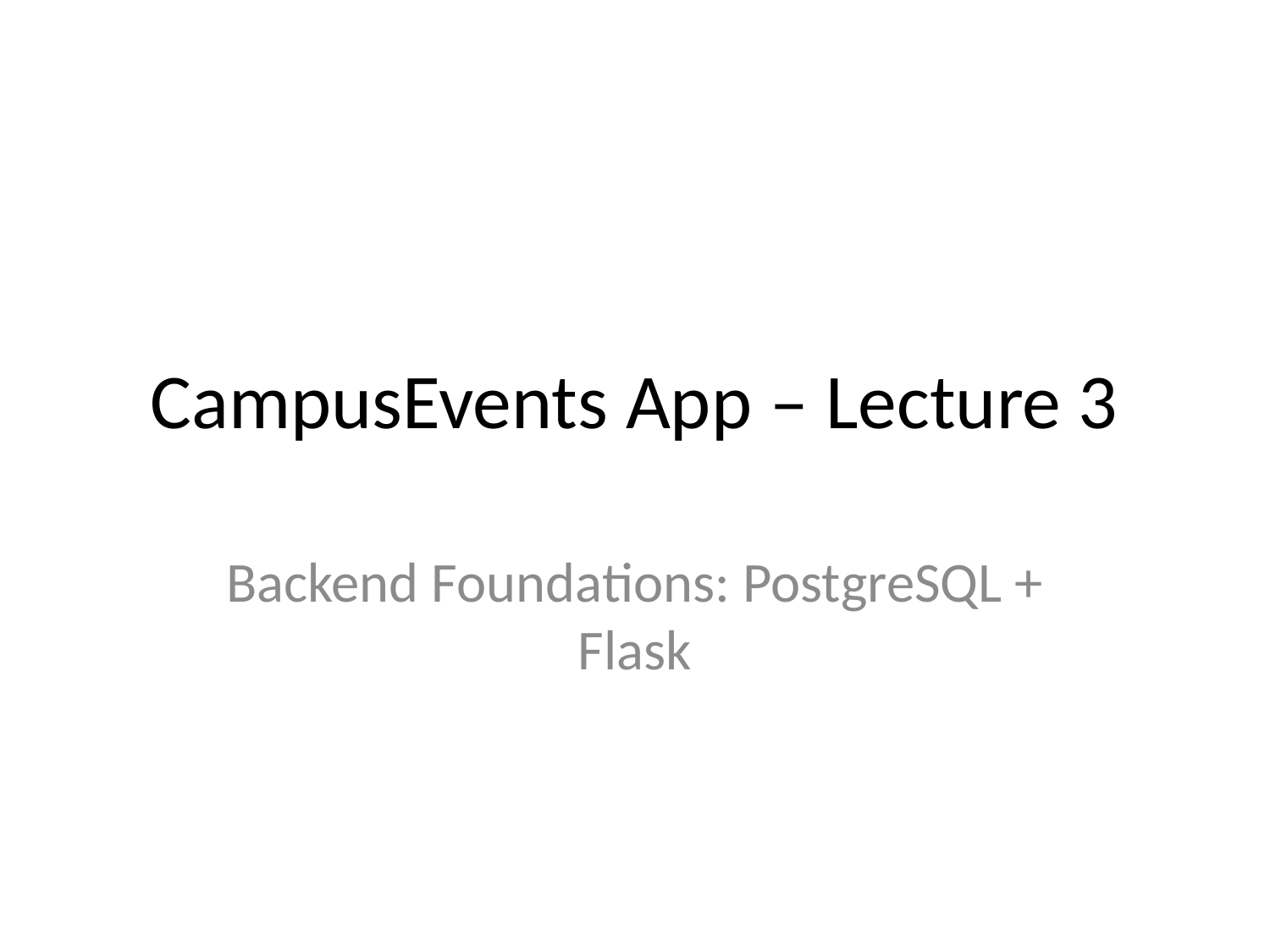

# CampusEvents App – Lecture 3
Backend Foundations: PostgreSQL + Flask